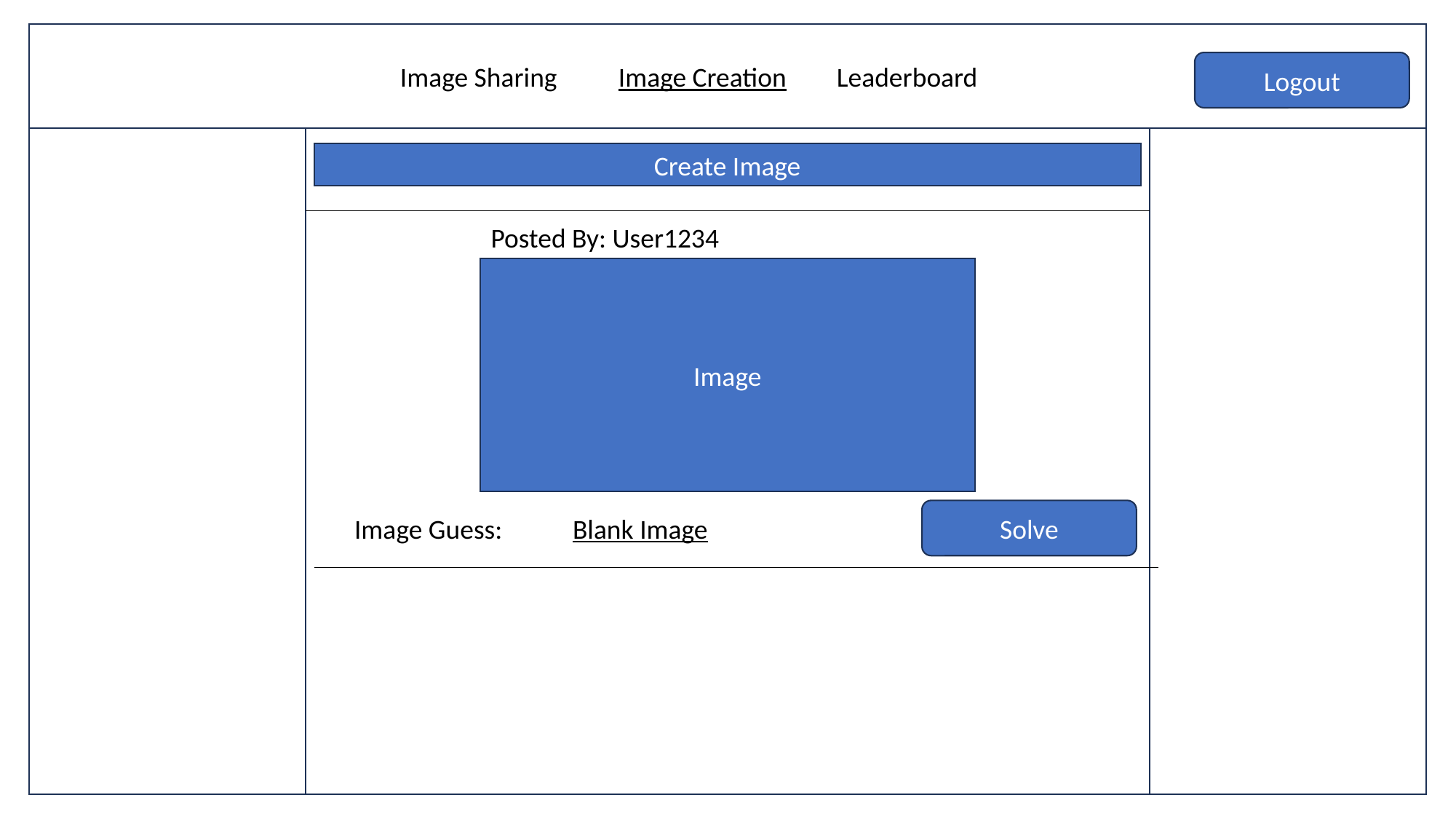

Image Sharing	Image Creation	Leaderboard

Logout

Create Image
Posted By: User1234
Image
Solve
Image Guess: 	Blank Image